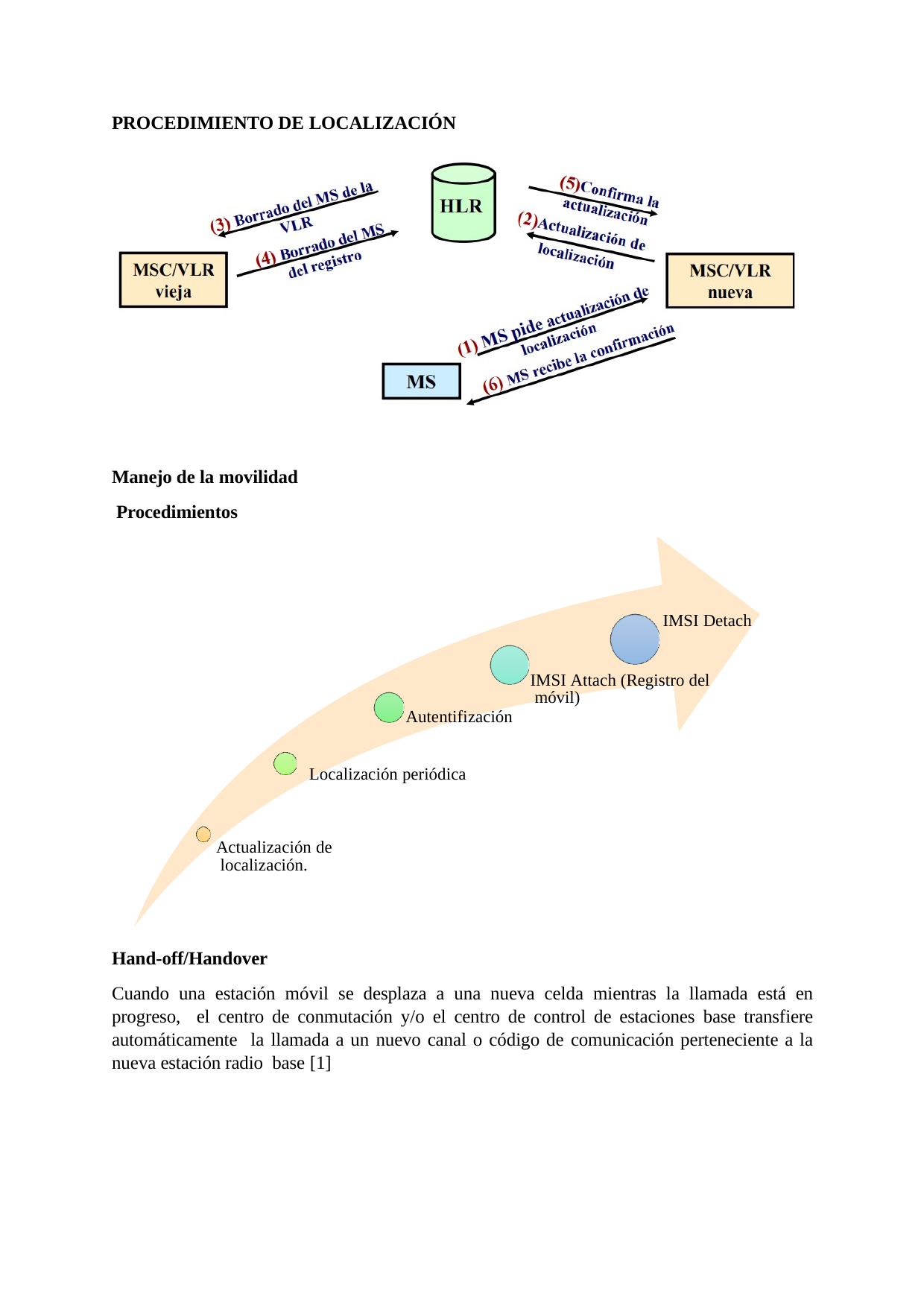

PROCEDIMIENTO DE LOCALIZACIÓN

Manejo de la movilidad  Procedimientos

IMSI Detach

IMSI Attach (Registro del  móvil)
Autentifización

Localización periódica

Actualización de  localización.
Hand-off/Handover
Cuando una estación móvil se desplaza a una nueva celda mientras la llamada está en progreso,  el centro de conmutación y/o el centro de control de estaciones base transfiere automáticamente  la llamada a un nuevo canal o código de comunicación perteneciente a la nueva estación radio  base [1]